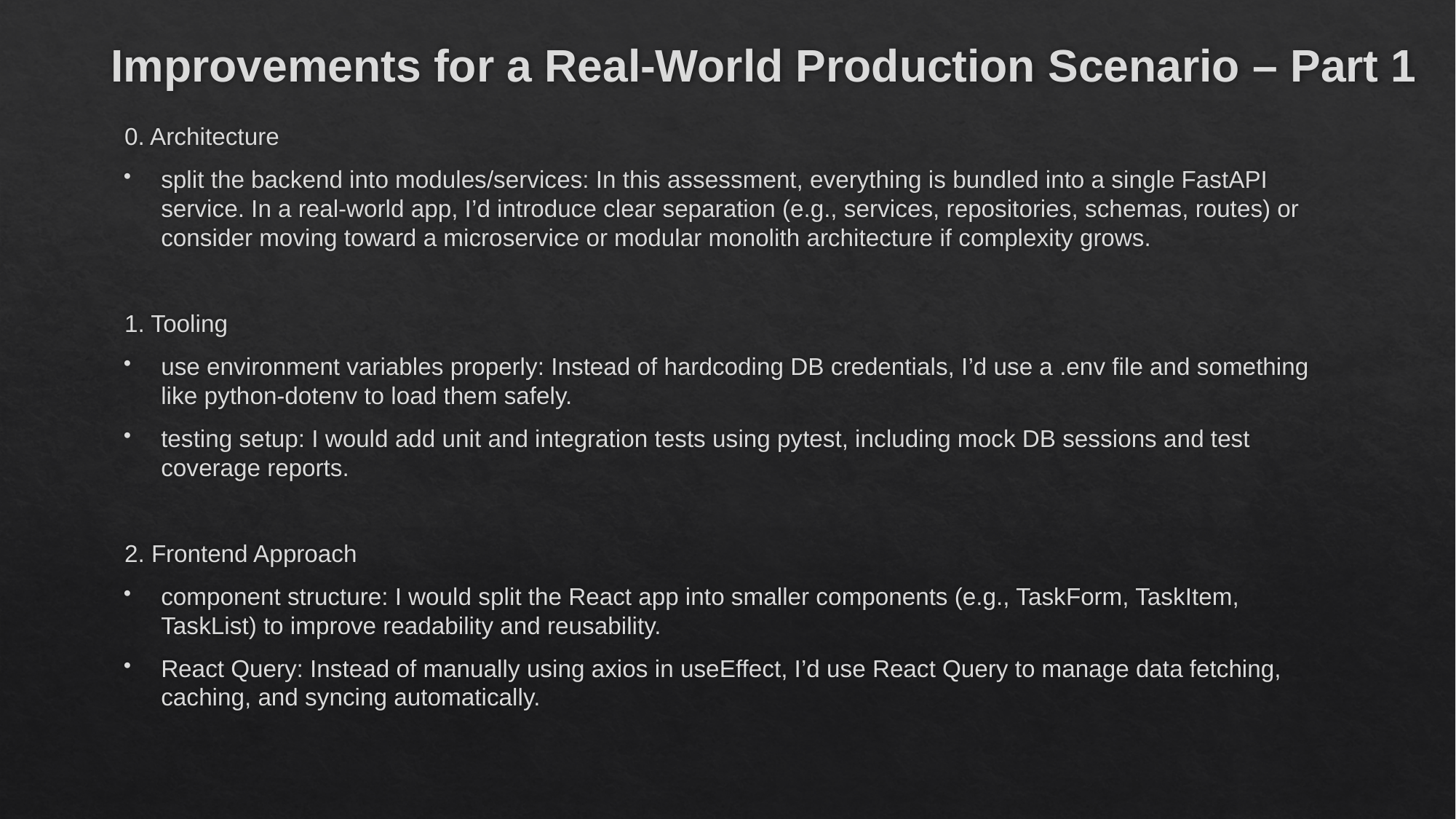

# Improvements for a Real-World Production Scenario – Part 1
0. Architecture
split the backend into modules/services: In this assessment, everything is bundled into a single FastAPI service. In a real-world app, I’d introduce clear separation (e.g., services, repositories, schemas, routes) or consider moving toward a microservice or modular monolith architecture if complexity grows.

1. Tooling
use environment variables properly: Instead of hardcoding DB credentials, I’d use a .env file and something like python-dotenv to load them safely.
testing setup: I would add unit and integration tests using pytest, including mock DB sessions and test coverage reports.

2. Frontend Approach
component structure: I would split the React app into smaller components (e.g., TaskForm, TaskItem, TaskList) to improve readability and reusability.
React Query: Instead of manually using axios in useEffect, I’d use React Query to manage data fetching, caching, and syncing automatically.